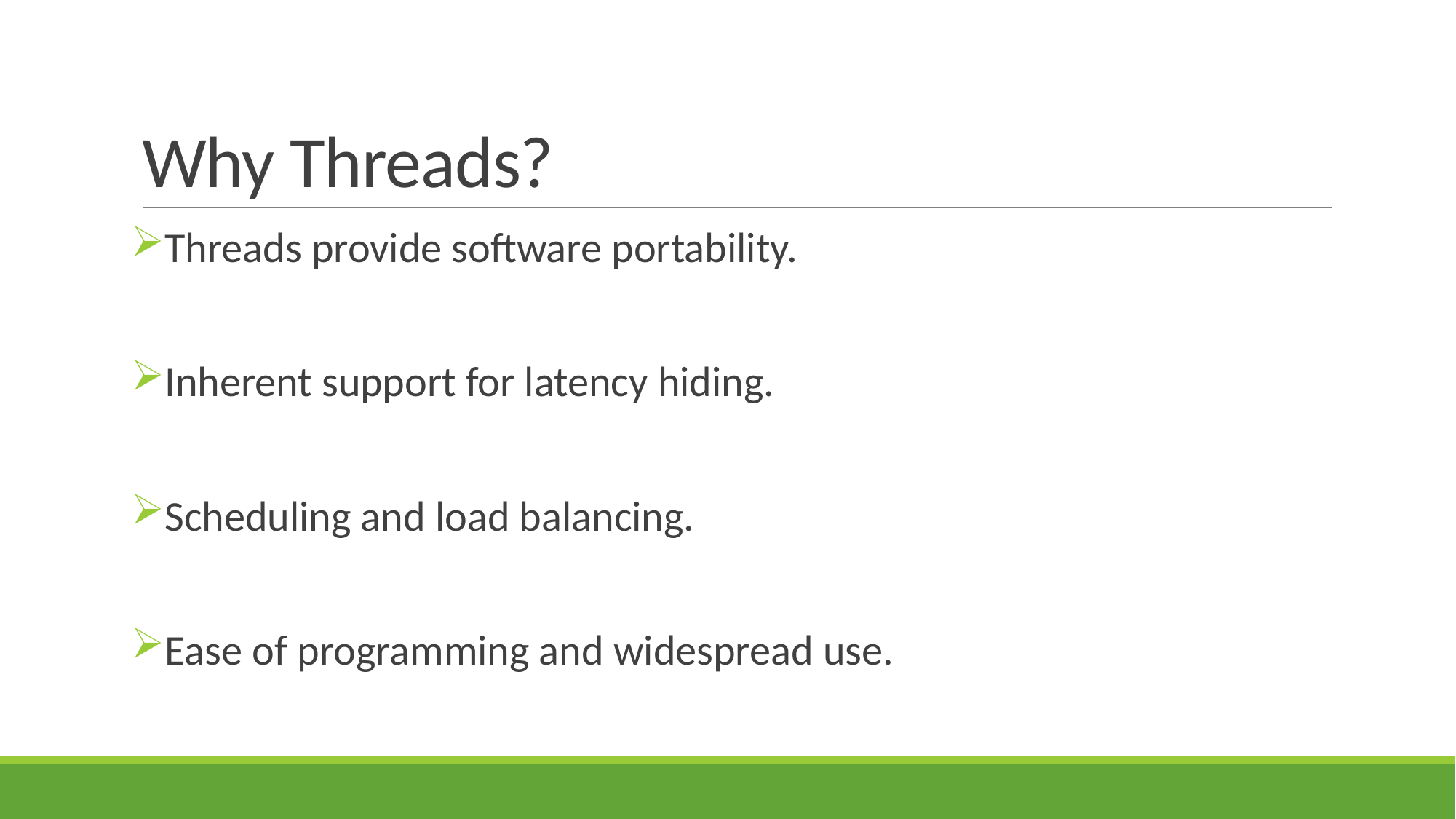

# Why Threads?
Threads provide software portability.

Inherent support for latency hiding.

Scheduling and load balancing.

Ease of programming and widespread use.